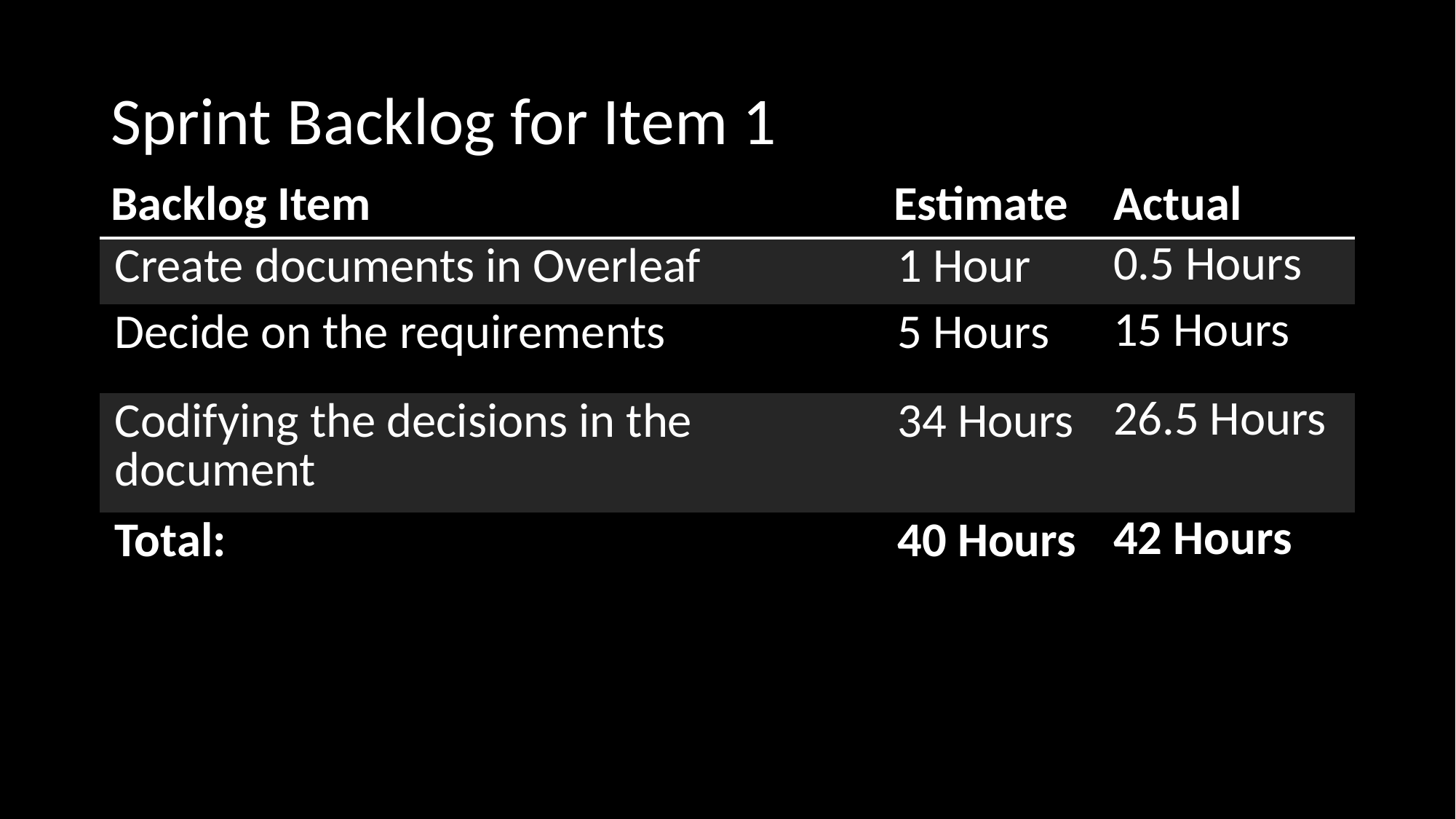

# Sprint Backlog for Item 1
| Backlog Item | Estimate | Actual |
| --- | --- | --- |
| Create documents in Overleaf | 1 Hour | 0.5 Hours |
| Decide on the requirements | 5 Hours | 15 Hours |
| Codifying the decisions in the document | 34 Hours | 26.5 Hours |
| Total: | 40 Hours | 42 Hours |